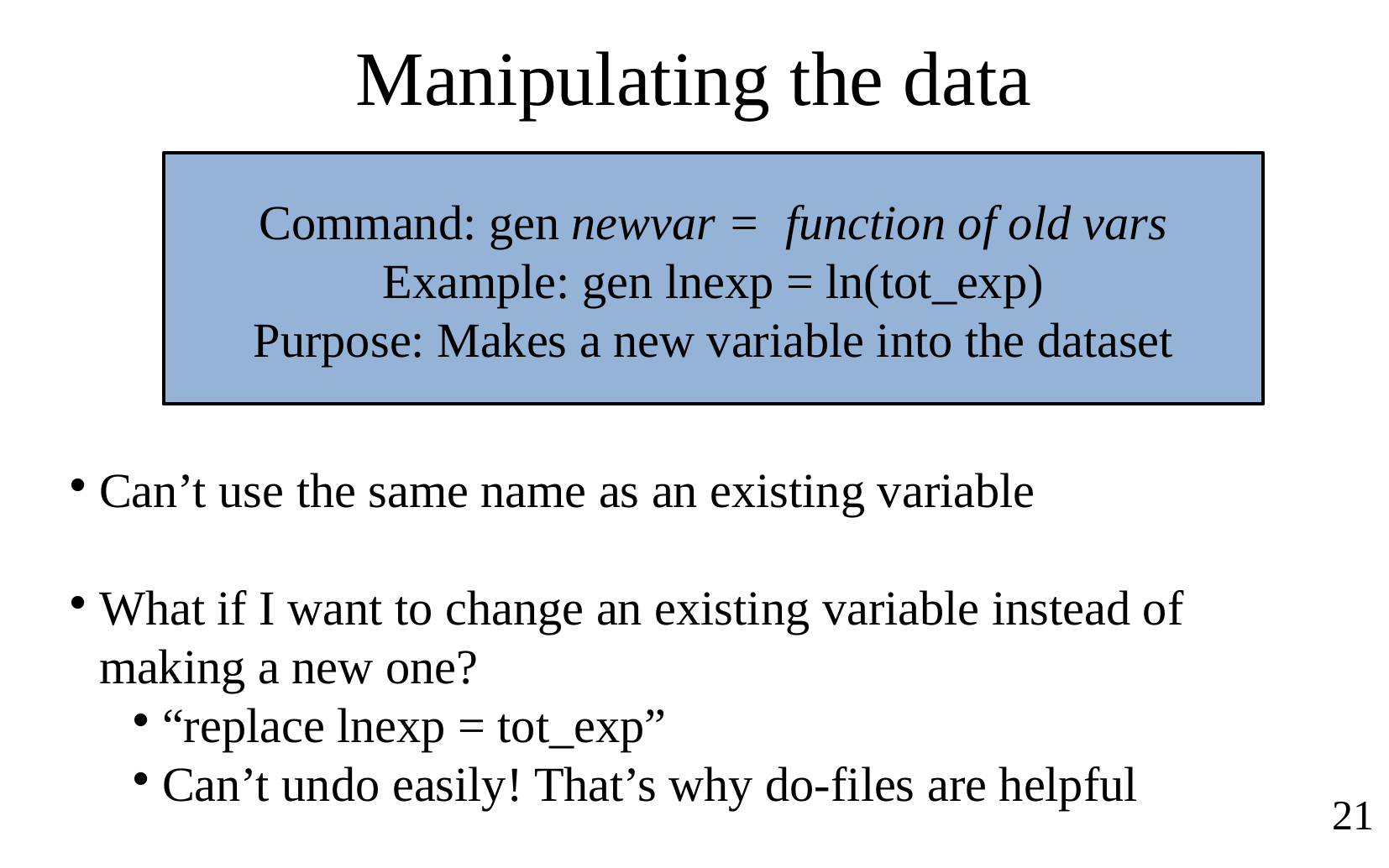

Manipulating the data
Command: gen newvar =  function of old vars
Example: gen lnexp = ln(tot_exp)
Purpose: Makes a new variable into the dataset

Can’t use the same name as an existing variable

What if I want to change an existing variable instead of making a new one?
“replace lnexp = tot_exp”
Can’t undo easily! That’s why do-files are helpful
21